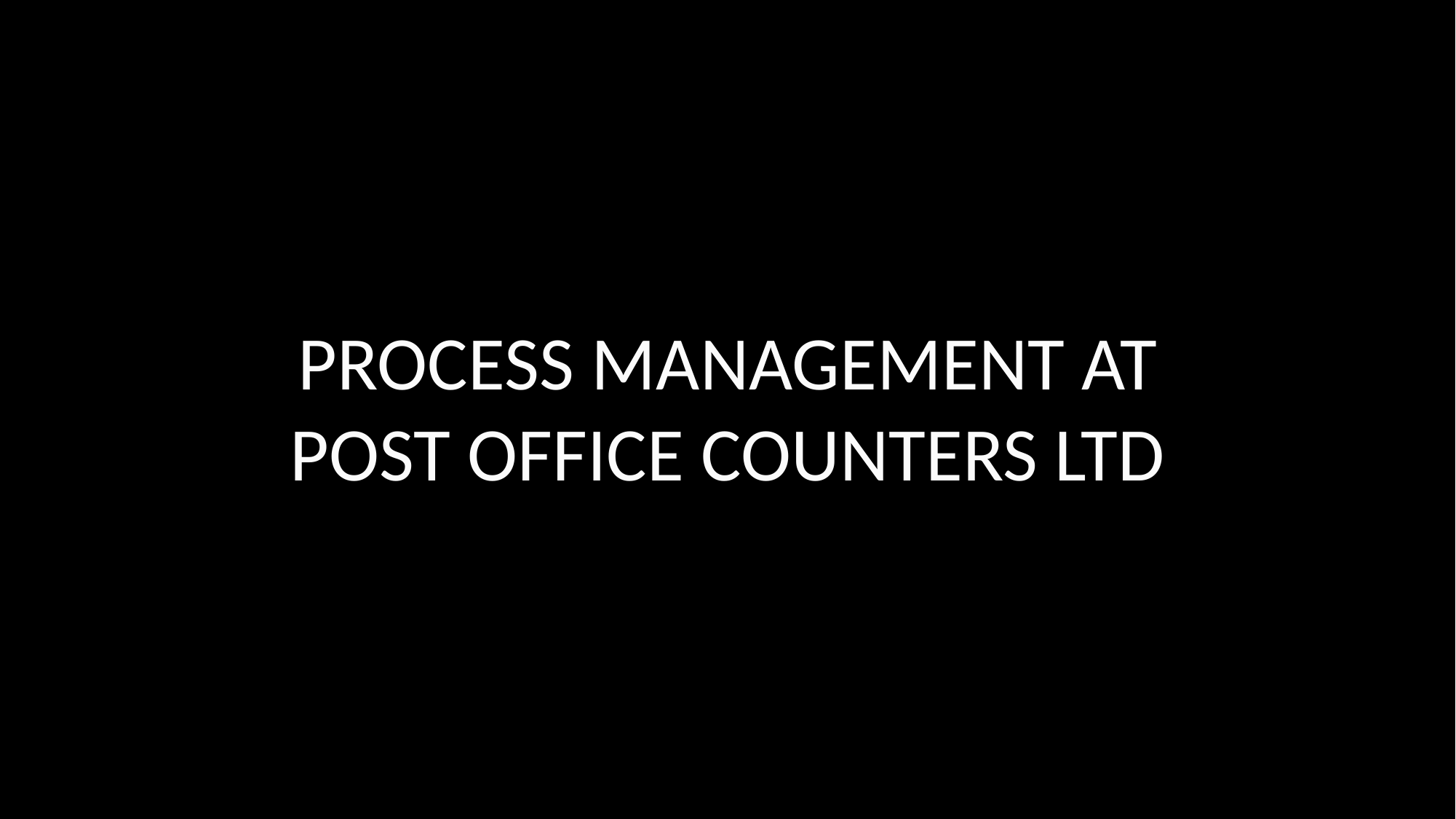

PROCESS MANAGEMENT AT POST OFFICE COUNTERS LTD